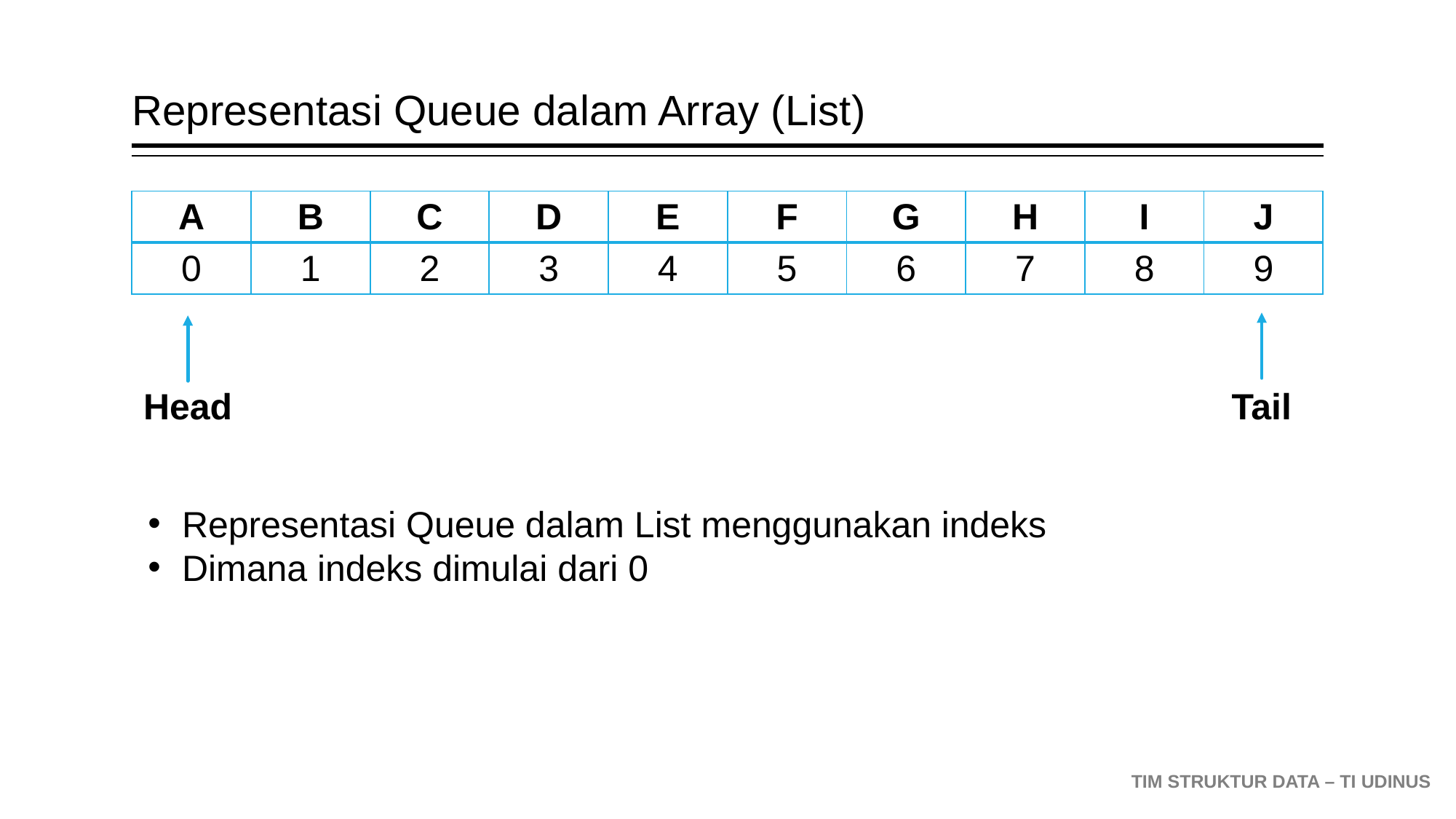

# Representasi Queue dalam Array (List)
| A | B | C | D | E | F | G | H | I | J |
| --- | --- | --- | --- | --- | --- | --- | --- | --- | --- |
| 0 | 1 | 2 | 3 | 4 | 5 | 6 | 7 | 8 | 9 |
Head
Tail
Representasi Queue dalam List menggunakan indeks
Dimana indeks dimulai dari 0